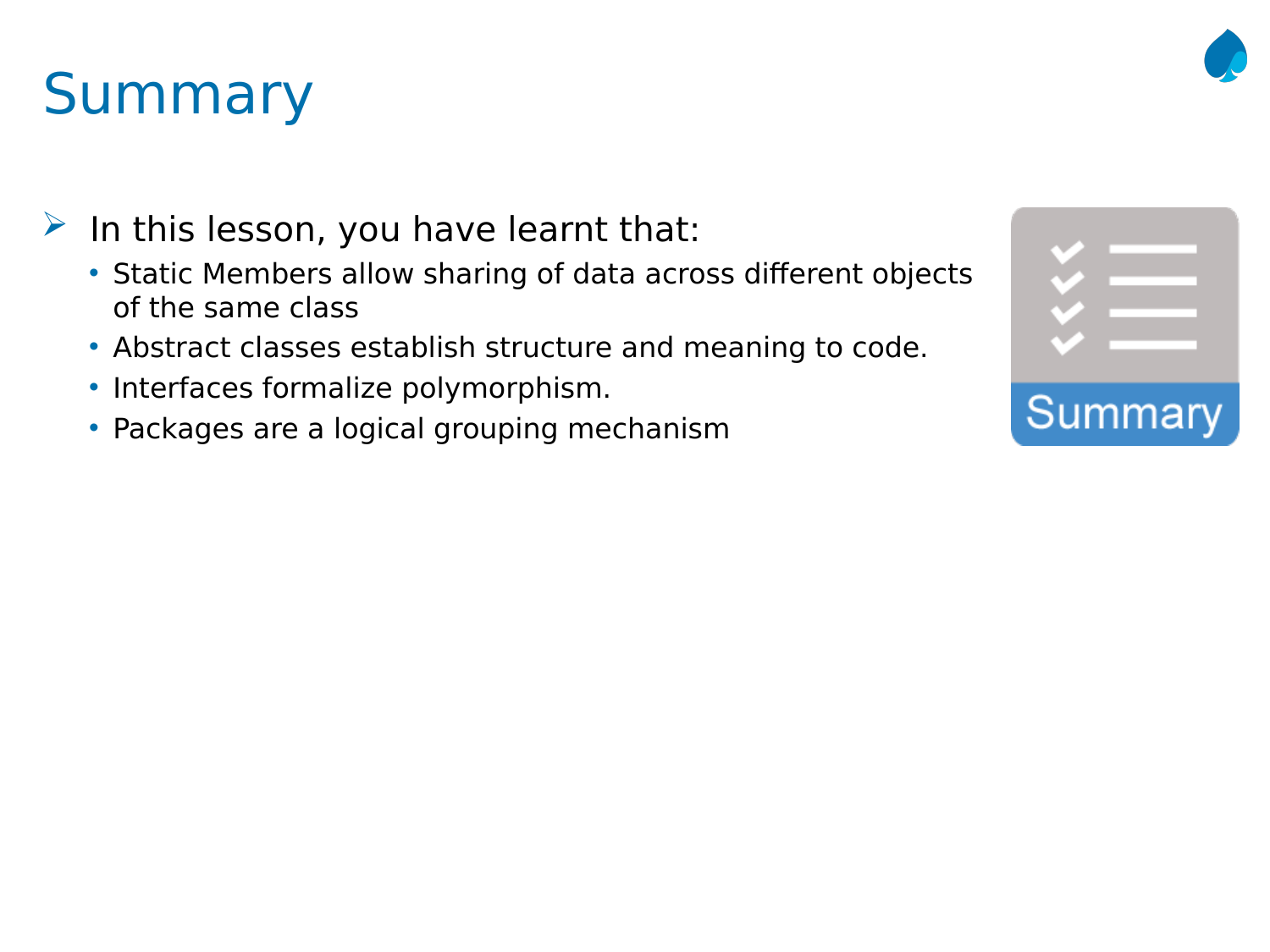

# Summary
In this lesson, you have learnt that:
Static Members allow sharing of data across different objects of the same class
Abstract classes establish structure and meaning to code.
Interfaces formalize polymorphism.
Packages are a logical grouping mechanism